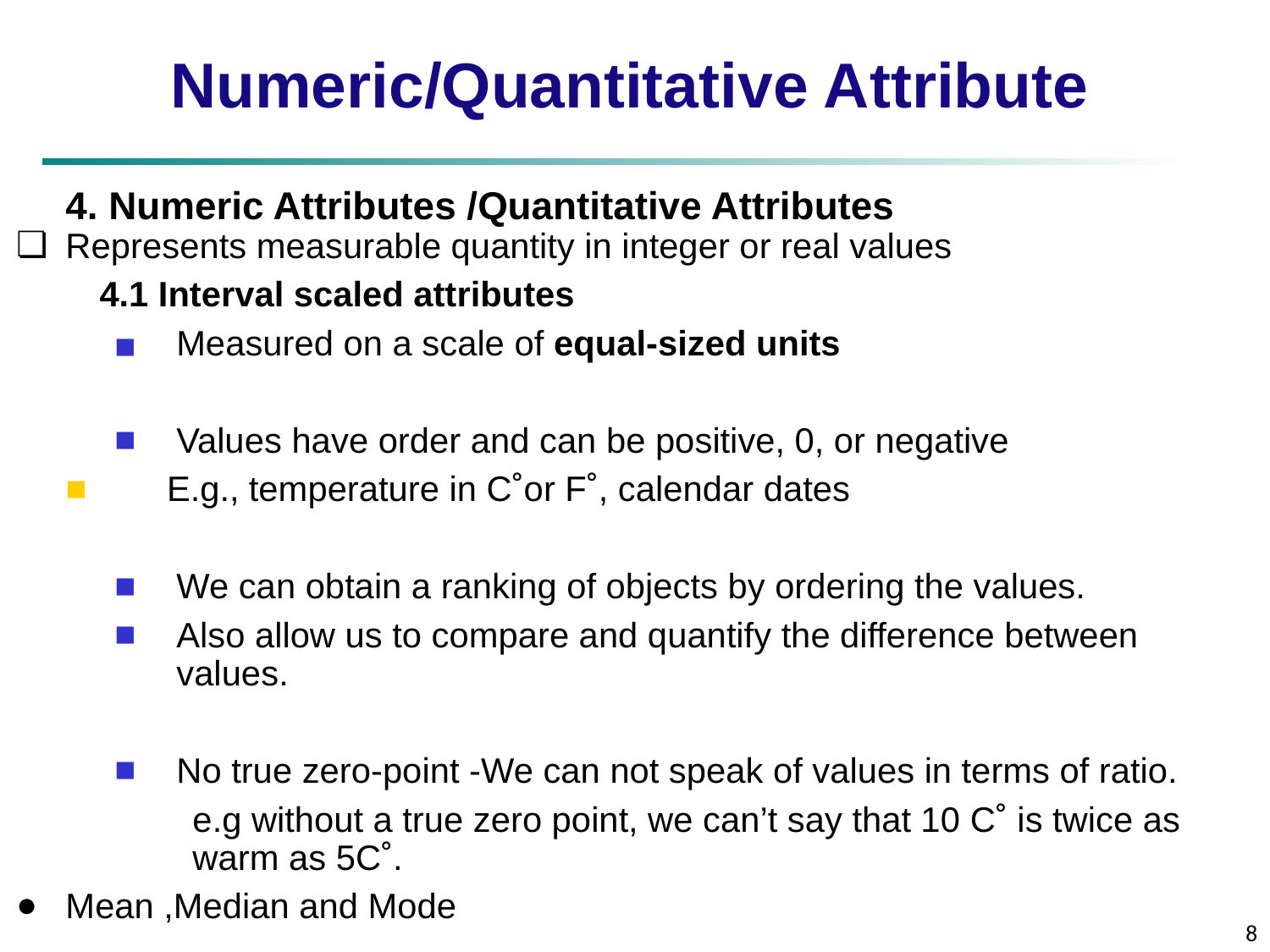

Numeric/Quantitative Attribute
4. Numeric Attributes /Quantitative Attributes
Represents measurable quantity in integer or real values
          4.1 Interval scaled attributes
Measured on a scale of equal-sized units

Values have order and can be positive, 0, or negative
E.g., temperature in C˚or F˚, calendar dates

We can obtain a ranking of objects by ordering the values.
Also allow us to compare and quantify the difference between values.

No true zero-point -We can not speak of values in terms of ratio.
e.g without a true zero point, we can’t say that 10 C˚ is twice as warm as 5C˚.
Mean ,Median and Mode
8